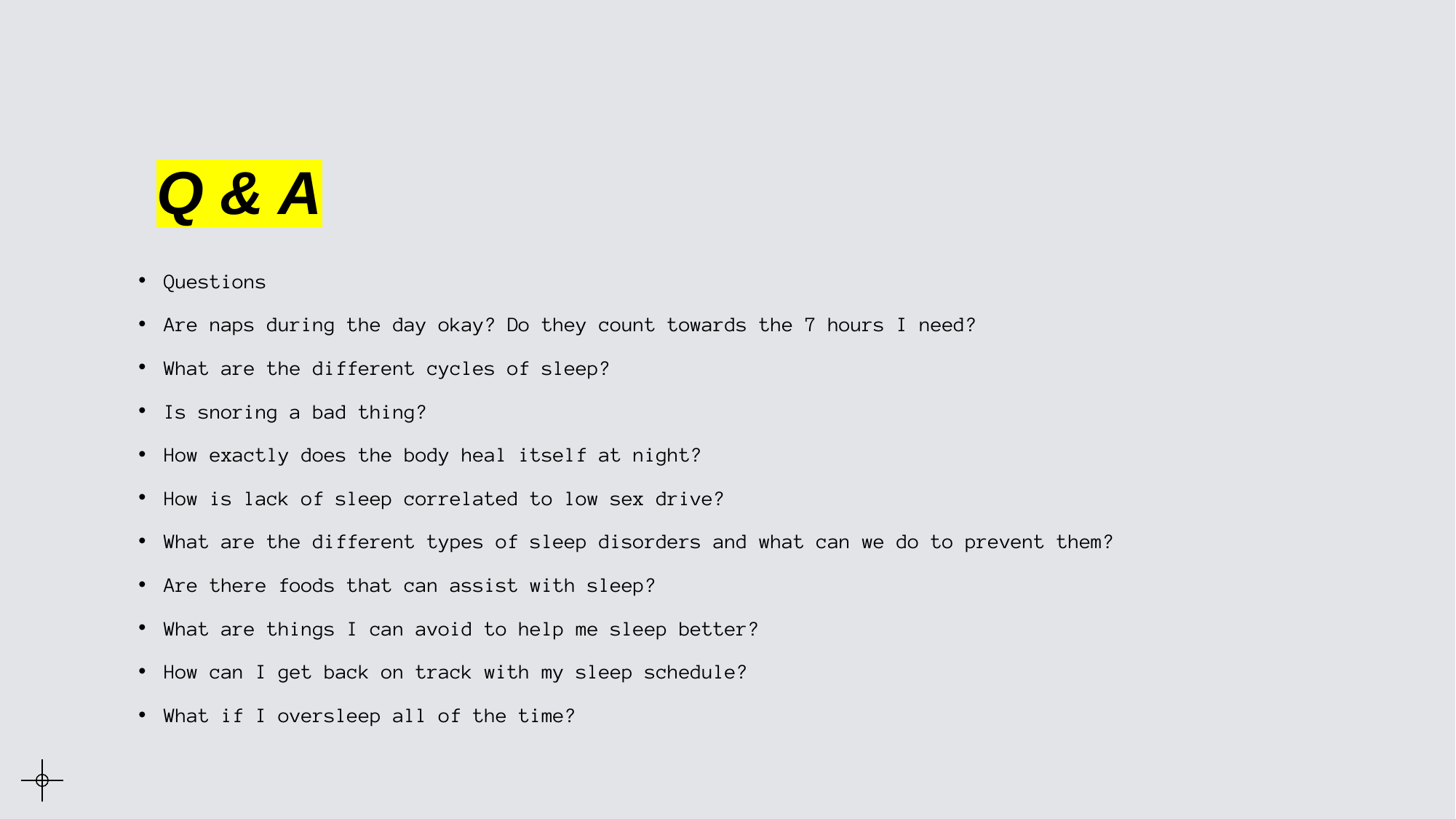

# Q & A
Questions
Are naps during the day okay? Do they count towards the 7 hours I need?
What are the different cycles of sleep?
Is snoring a bad thing?
How exactly does the body heal itself at night?
How is lack of sleep correlated to low sex drive?
What are the different types of sleep disorders and what can we do to prevent them?
Are there foods that can assist with sleep?
What are things I can avoid to help me sleep better?
How can I get back on track with my sleep schedule?
What if I oversleep all of the time?